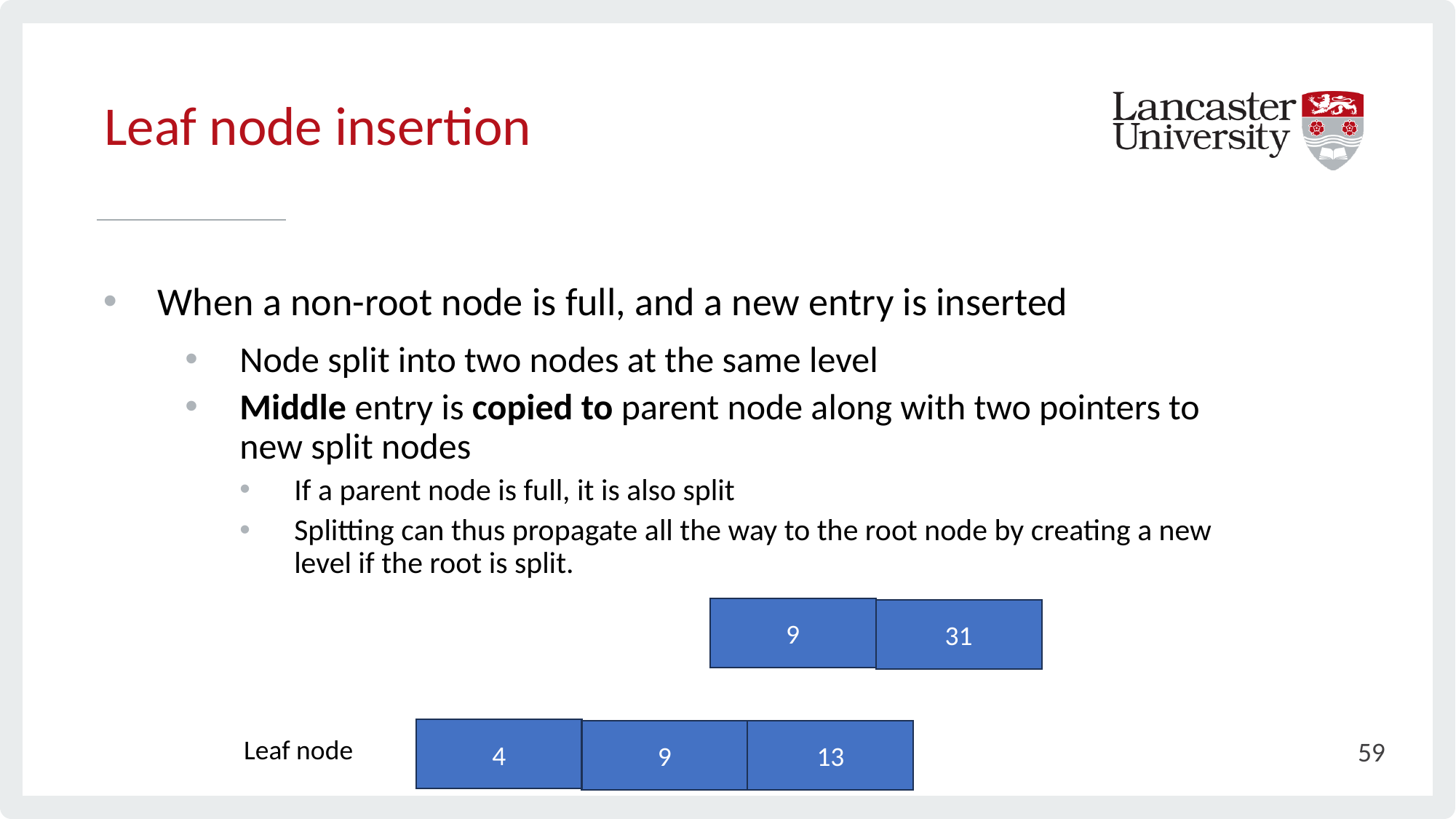

# Leaf node insertion
When a non-root node is full, and a new entry is inserted
Node split into two nodes at the same level
Middle entry is copied to parent node along with two pointers to new split nodes
If a parent node is full, it is also split
Splitting can thus propagate all the way to the root node by creating a new level if the root is split.

9
31
4
9
13
Leaf node
59